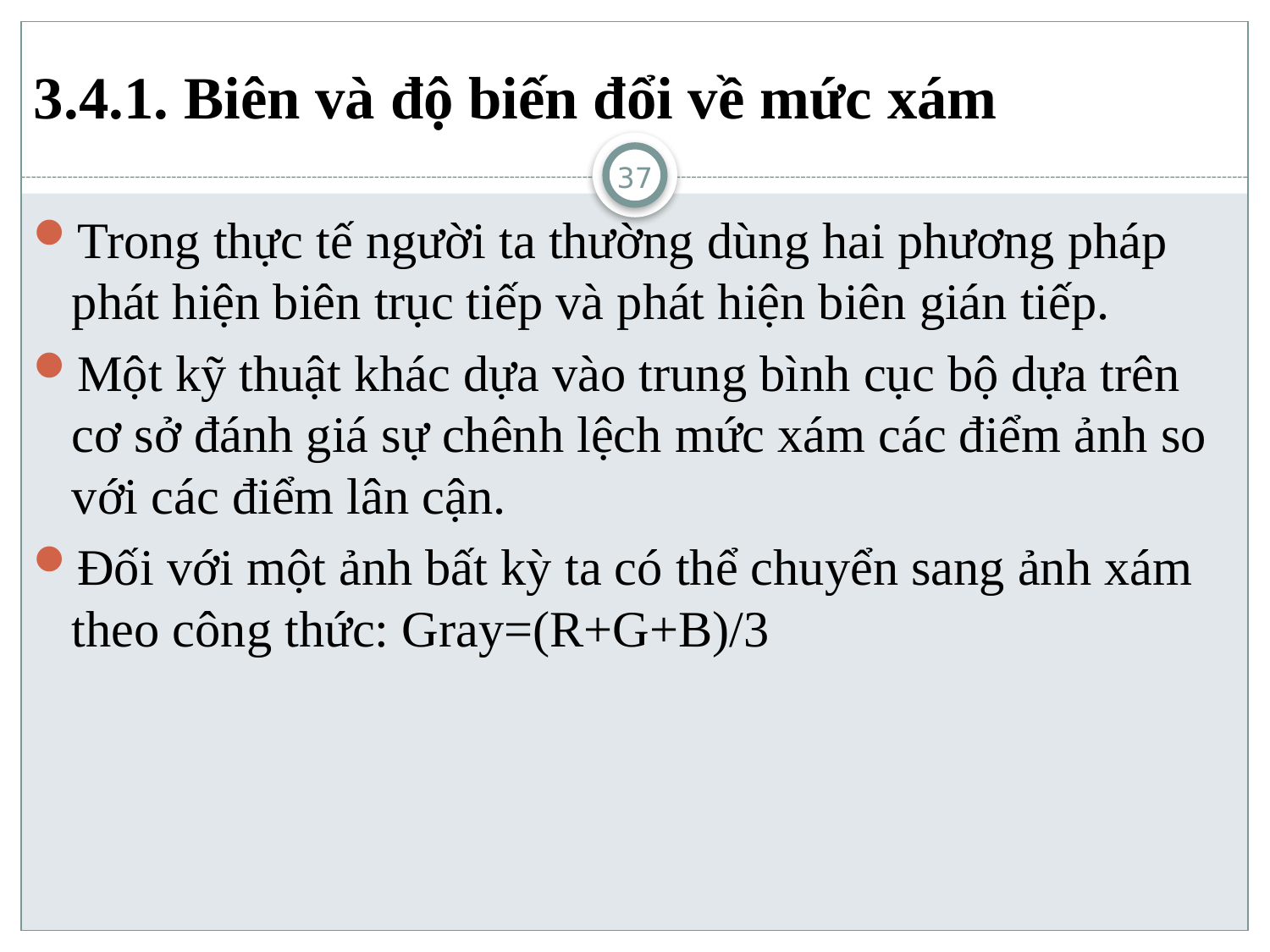

# 3.4.1. Biên và độ biến đổi về mức xám
37
Trong thực tế người ta thường dùng hai phương pháp phát hiện biên trục tiếp và phát hiện biên gián tiếp.
Một kỹ thuật khác dựa vào trung bình cục bộ dựa trên cơ sở đánh giá sự chênh lệch mức xám các điểm ảnh so với các điểm lân cận.
Đối với một ảnh bất kỳ ta có thể chuyển sang ảnh xám theo công thức: Gray=(R+G+B)/3